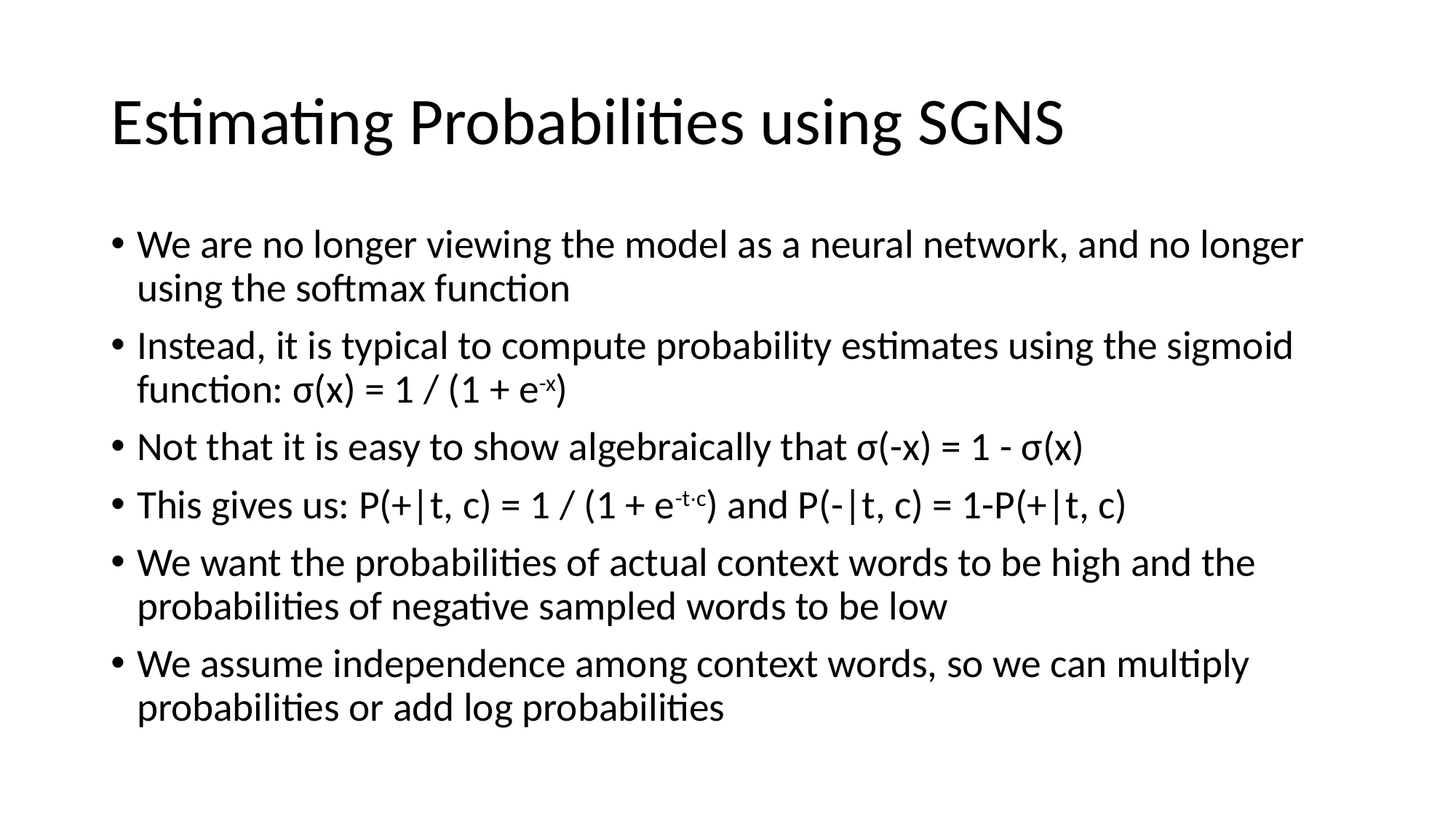

# Estimating Probabilities using SGNS
We are no longer viewing the model as a neural network, and no longer using the softmax function
Instead, it is typical to compute probability estimates using the sigmoid function: σ(x) = 1 / (1 + e-x)
Not that it is easy to show algebraically that σ(-x) = 1 - σ(x)
This gives us: P(+|t, c) = 1 / (1 + e-t∙c) and P(-|t, c) = 1-P(+|t, c)
We want the probabilities of actual context words to be high and the probabilities of negative sampled words to be low
We assume independence among context words, so we can multiply probabilities or add log probabilities